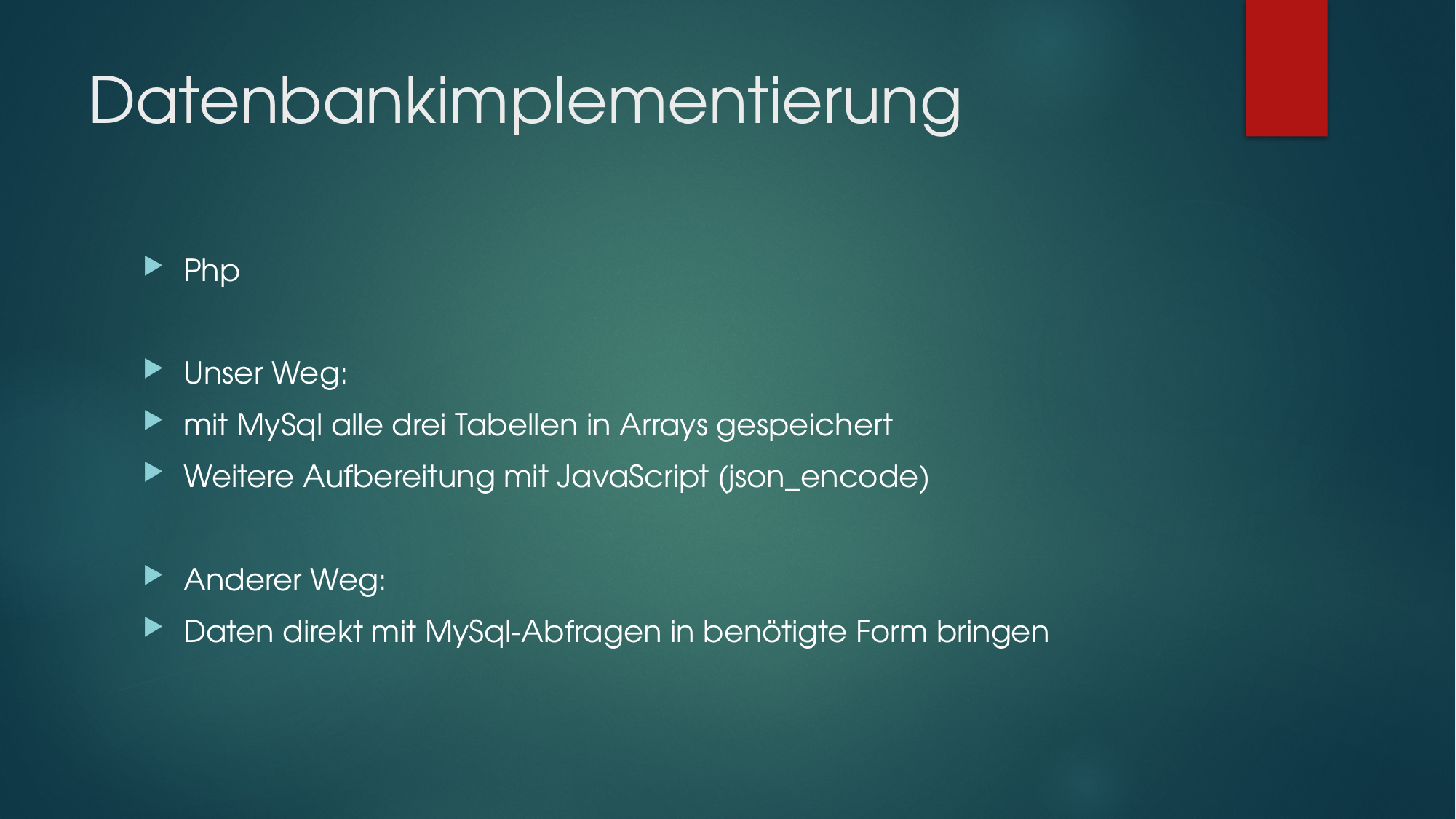

# Datenbankimplementierung
Php

Unser Weg:
mit MySql alle drei Tabellen in Arrays gespeichert
Weitere Aufbereitung mit JavaScript (json_encode)

Anderer Weg:
Daten direkt mit MySql-Abfragen in benötigte Form bringen